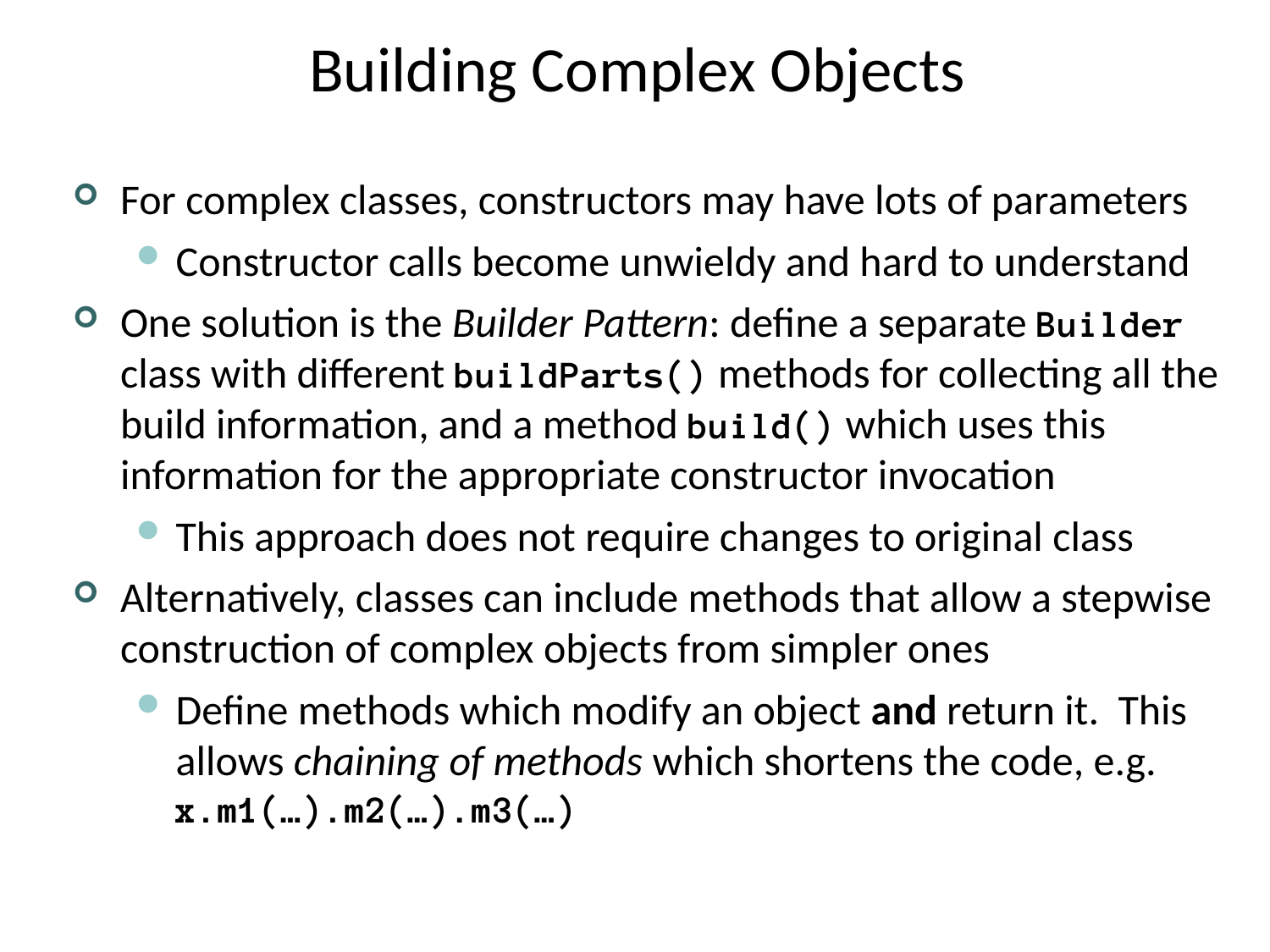

# Building Complex Objects
For complex classes, constructors may have lots of parameters
Constructor calls become unwieldy and hard to understand
One solution is the Builder Pattern: define a separate Builder class with different buildParts() methods for collecting all the build information, and a method build() which uses this information for the appropriate constructor invocation
This approach does not require changes to original class
Alternatively, classes can include methods that allow a stepwise construction of complex objects from simpler ones
Define methods which modify an object and return it.  This allows chaining of methods which shortens the code, e.g.
x.m1(…).m2(…).m3(…)